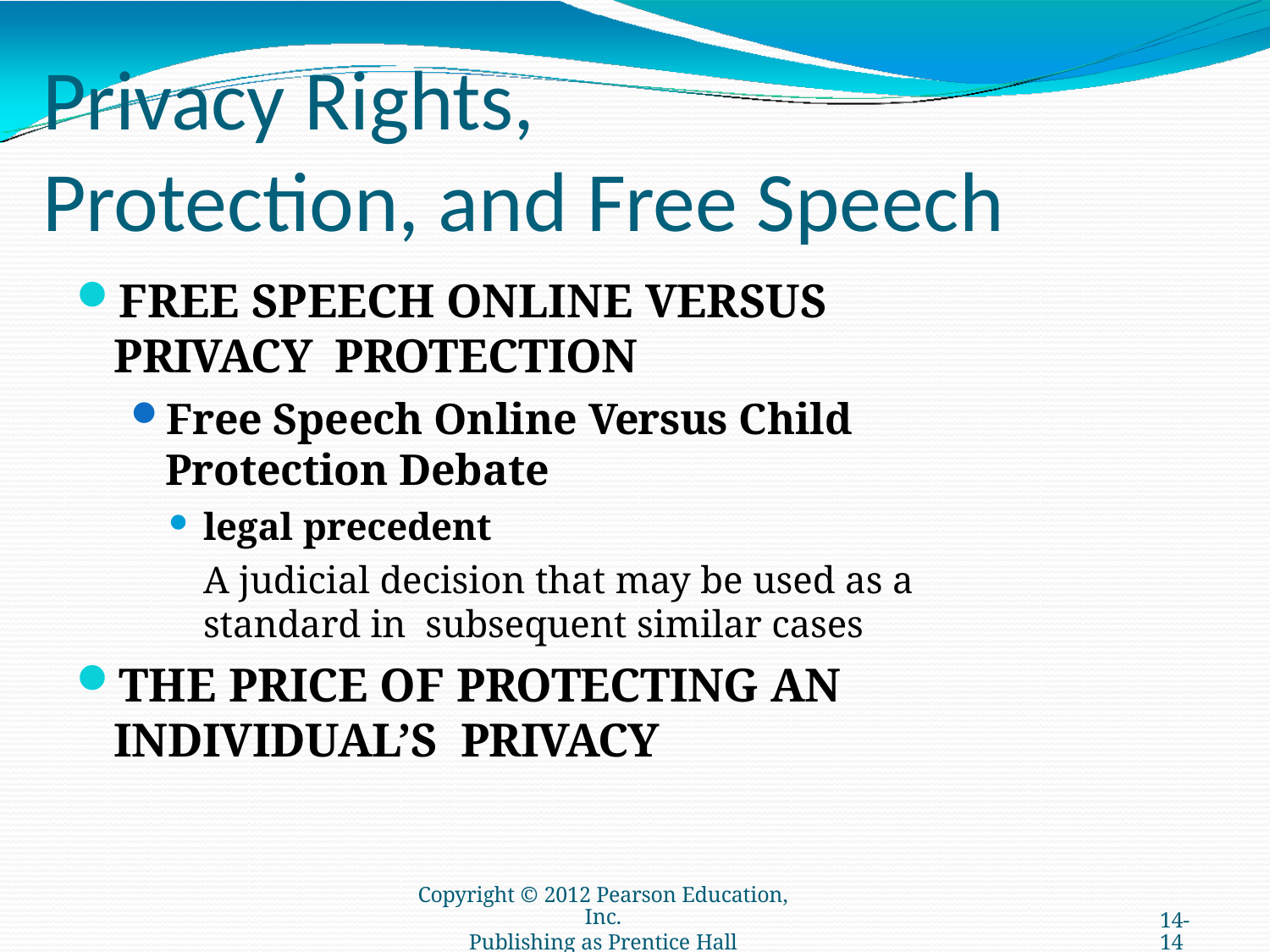

# Privacy Rights,
Protection, and Free Speech
FREE SPEECH ONLINE VERSUS PRIVACY  PROTECTION
Free Speech Online Versus Child Protection Debate
legal precedent
A judicial decision that may be used as a standard in  subsequent similar cases
THE PRICE OF PROTECTING AN INDIVIDUAL’S  PRIVACY
Copyright © 2012 Pearson Education, Inc.
Publishing as Prentice Hall
14-14